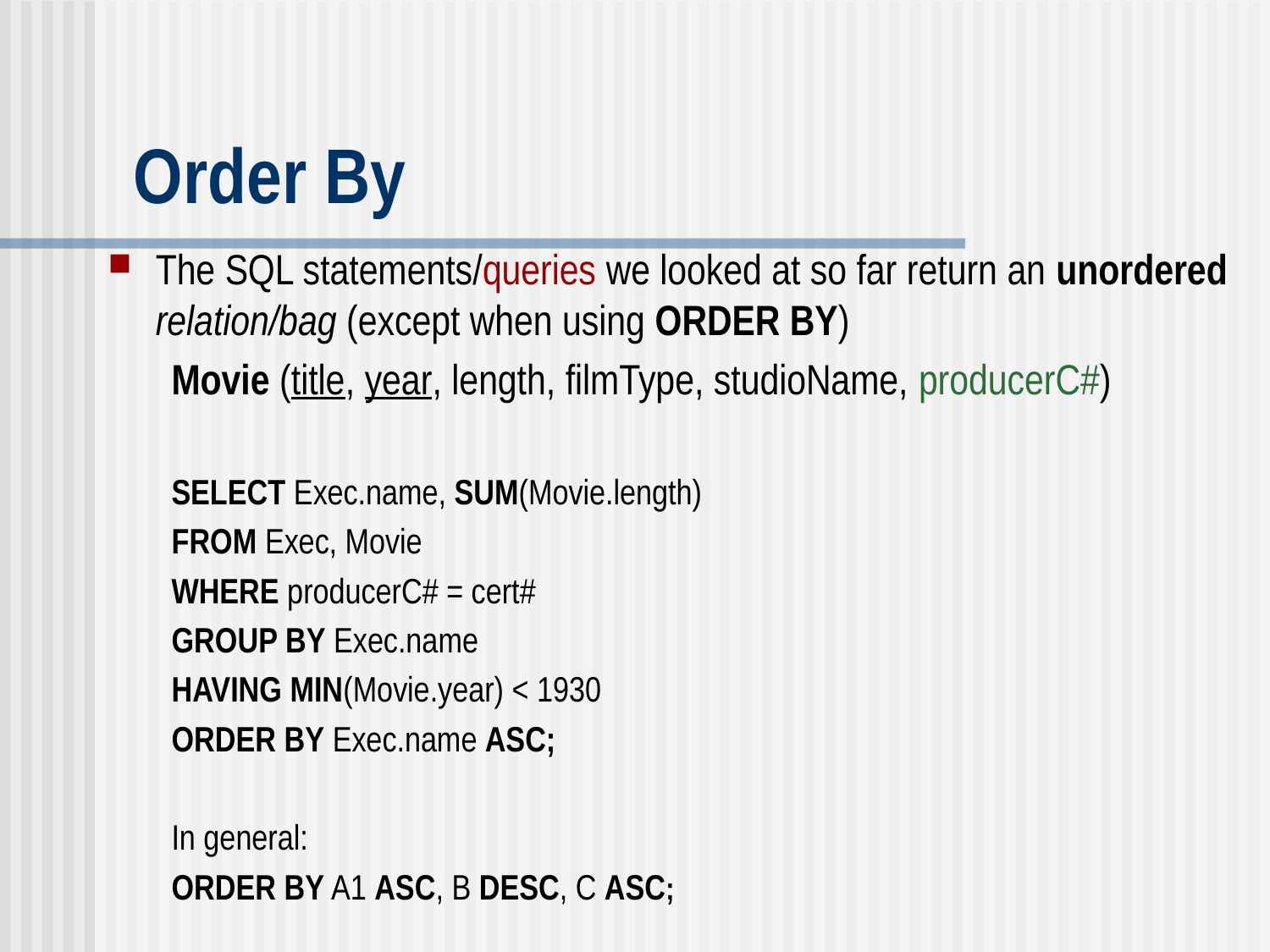

# Order By
The SQL statements/queries we looked at so far return an unordered relation/bag (except when using ORDER BY)
Movie (title, year, length, filmType, studioName, producerC#)

SELECT Exec.name, SUM(Movie.length)
FROM Exec, Movie
WHERE producerC# = cert#
GROUP BY Exec.name
HAVING MIN(Movie.year) < 1930
ORDER BY Exec.name ASC;

In general:
ORDER BY A1 ASC, B DESC, C ASC;